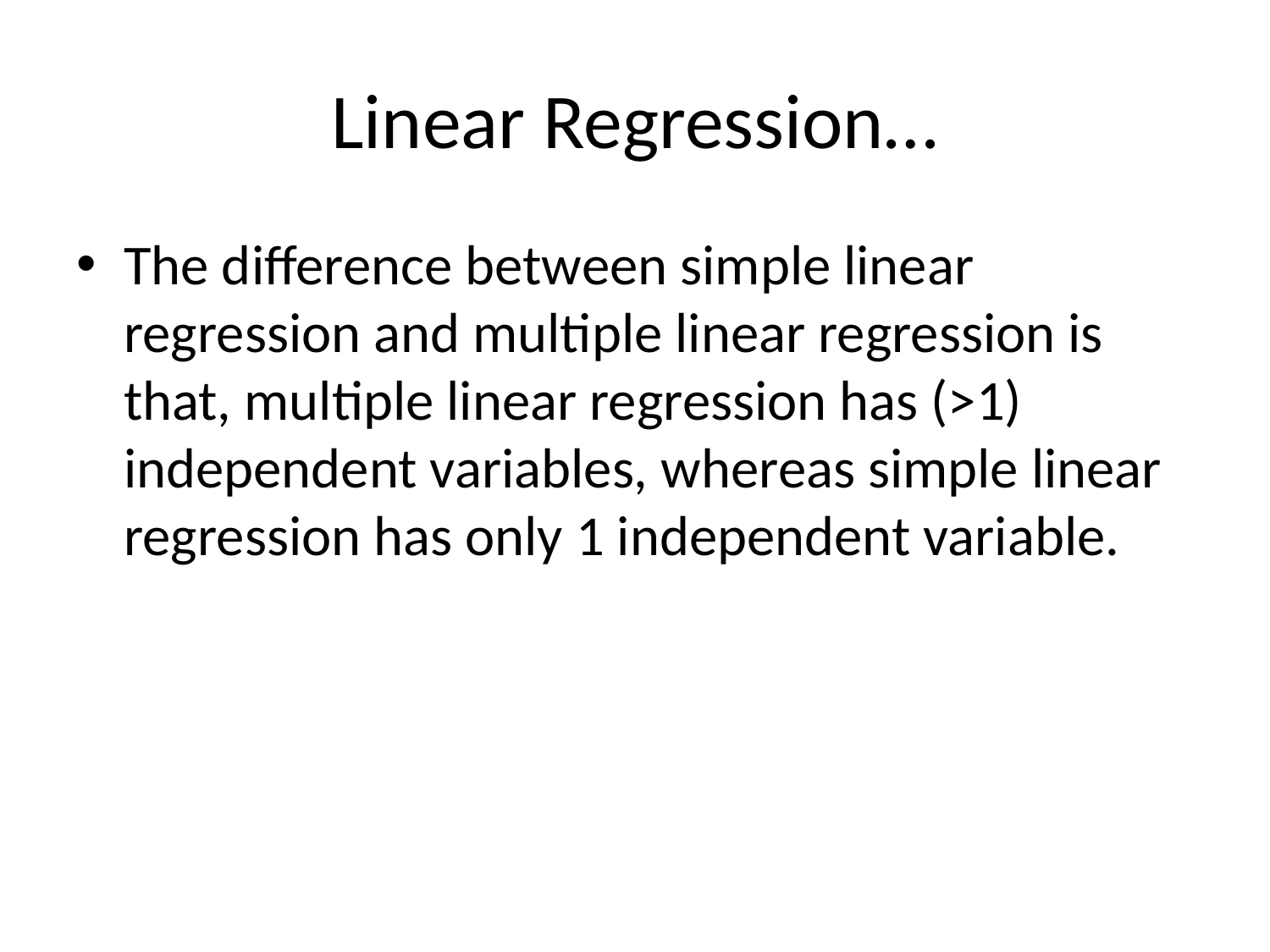

# Linear Regression…
The difference between simple linear regression and multiple linear regression is that, multiple linear regression has (>1) independent variables, whereas simple linear regression has only 1 independent variable.